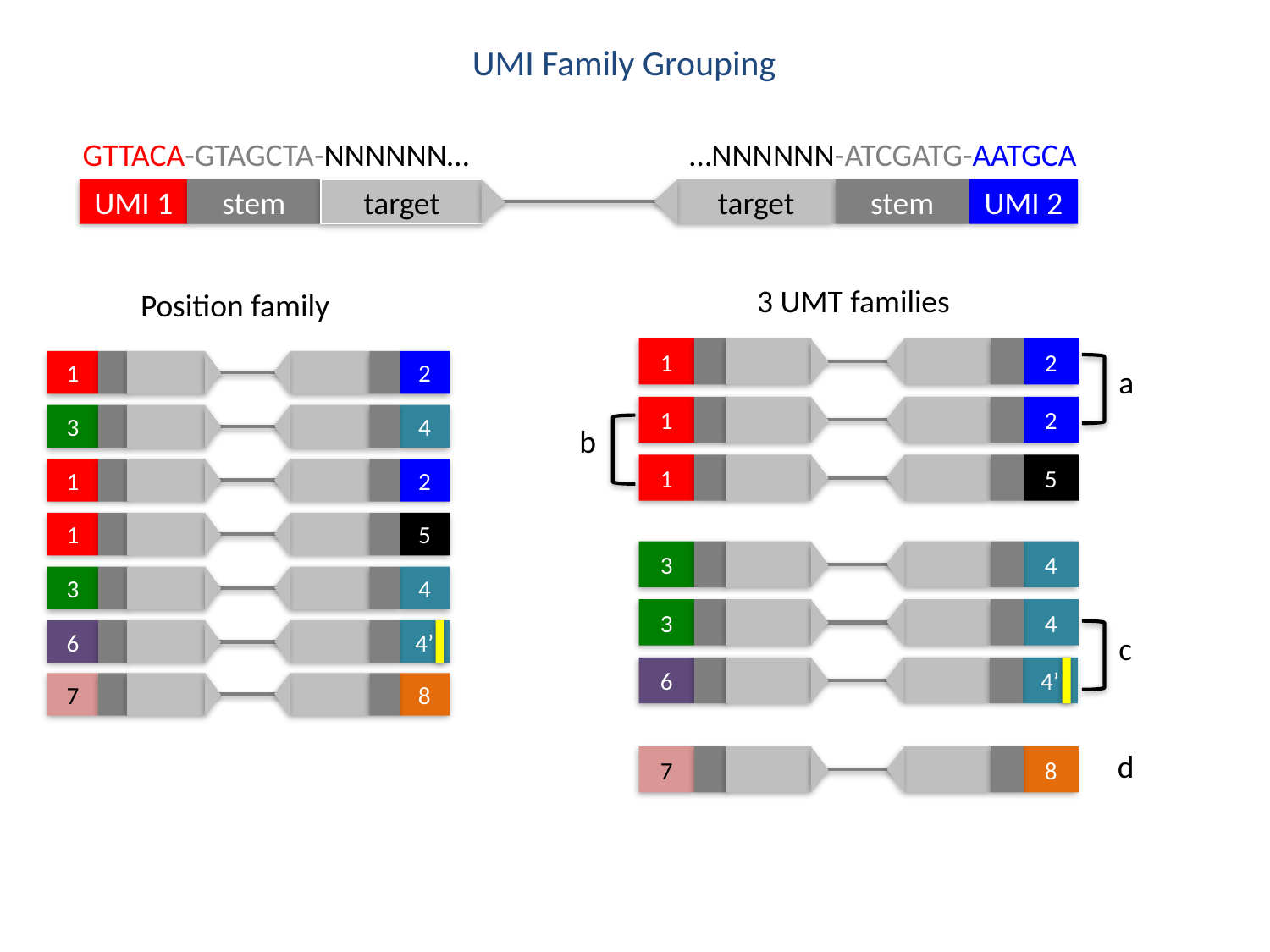

UMI Family Grouping
GTTACA-GTAGCTA-NNNNNN…
…NNNNNN-ATCGATG-AATGCA
UMI 1
stem
target
target
stem
UMI 2

3 UMT families
Position family
1

2

1

2

1

5

3

4

3

4

6

4’

7

8

a
b

c
d
1

2

3

4

1

2

1

5

3

4

6

4’

7

8